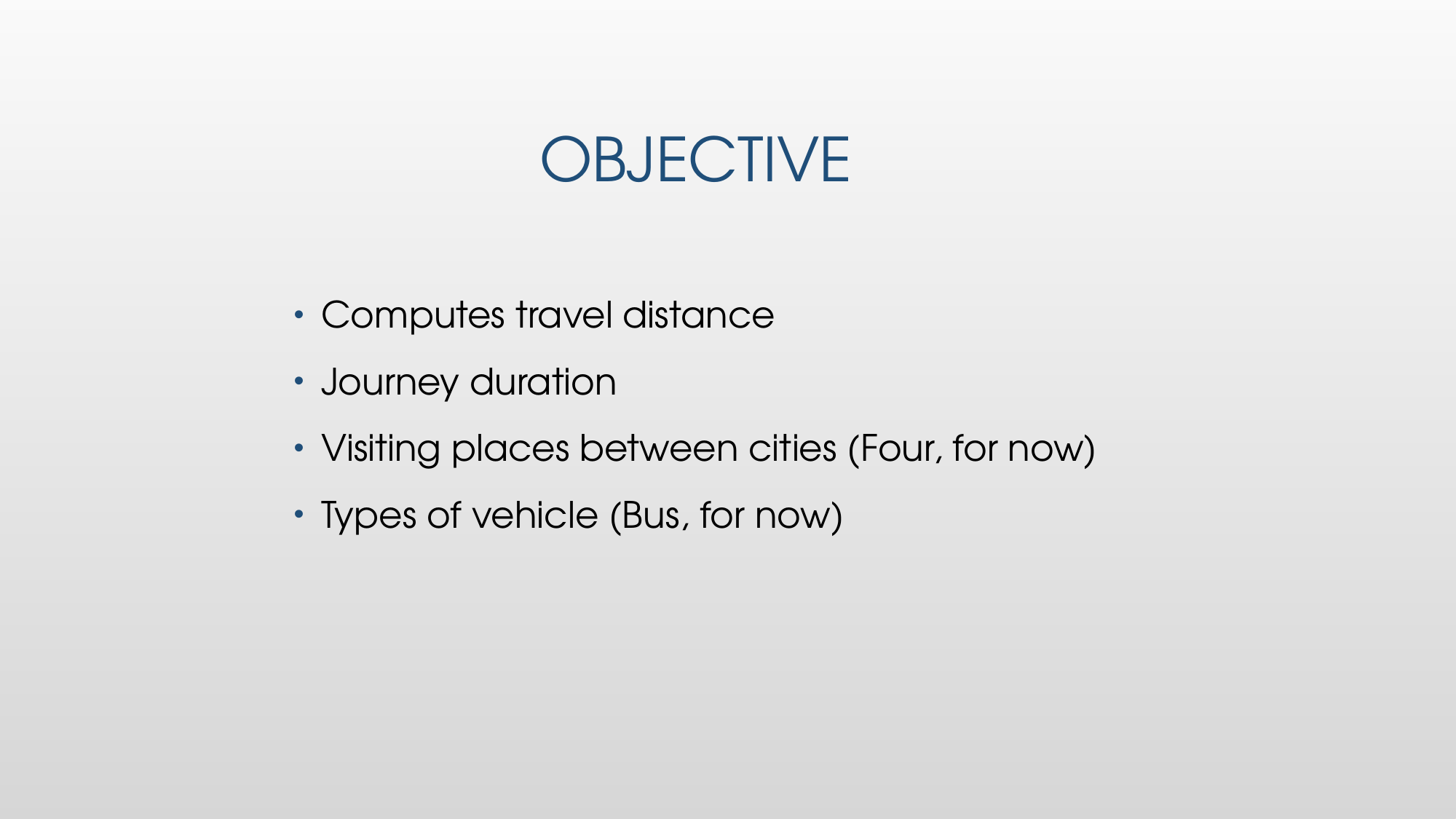

# Objective
Computes travel distance
Journey duration
Visiting places between cities (Four, for now)
Types of vehicle (Bus, for now)